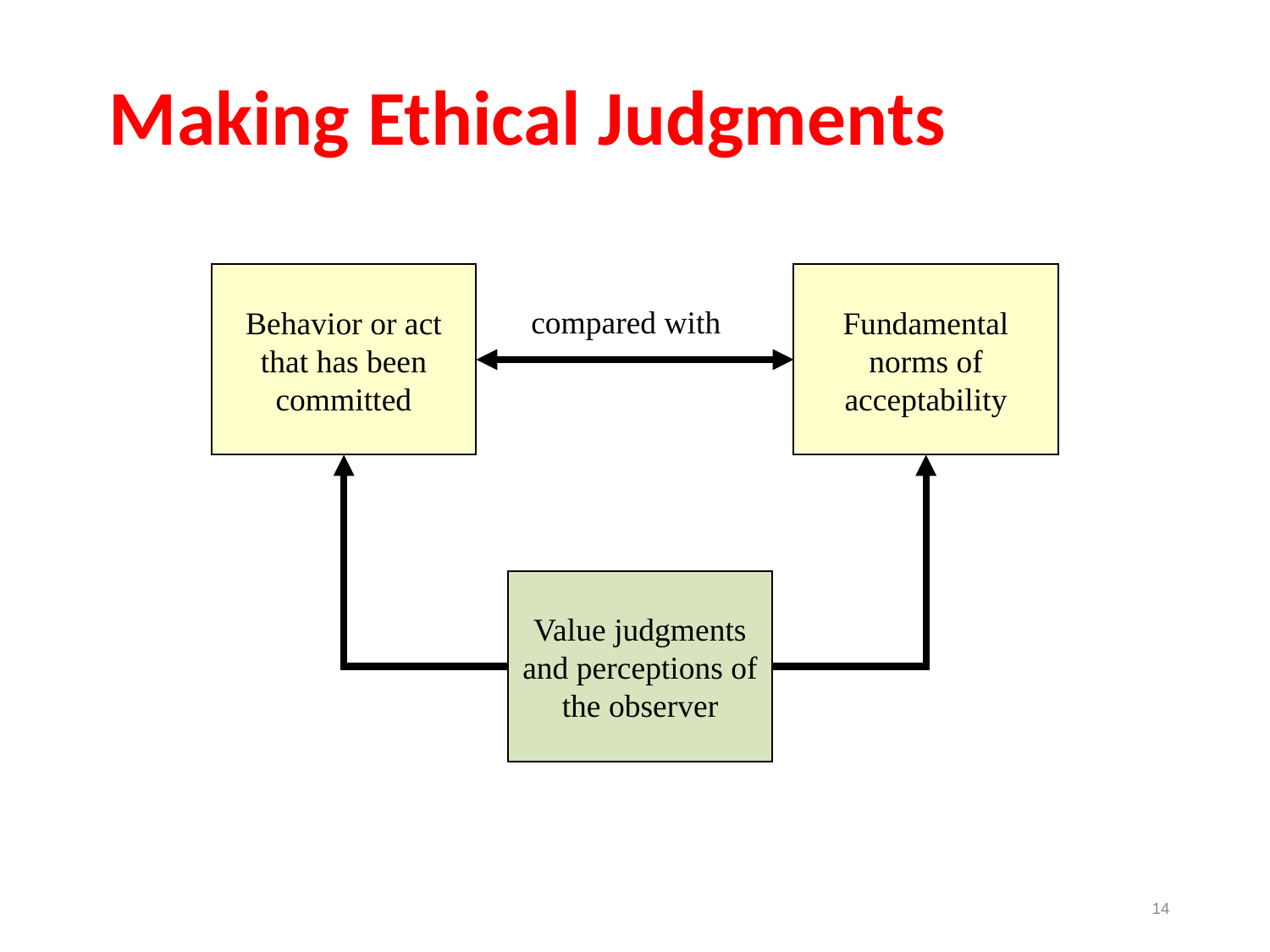

# Making Ethical Judgments
Behavior or act that has been committed
Fundamental norms of acceptability
compared with
Value judgments and perceptions of the observer
14